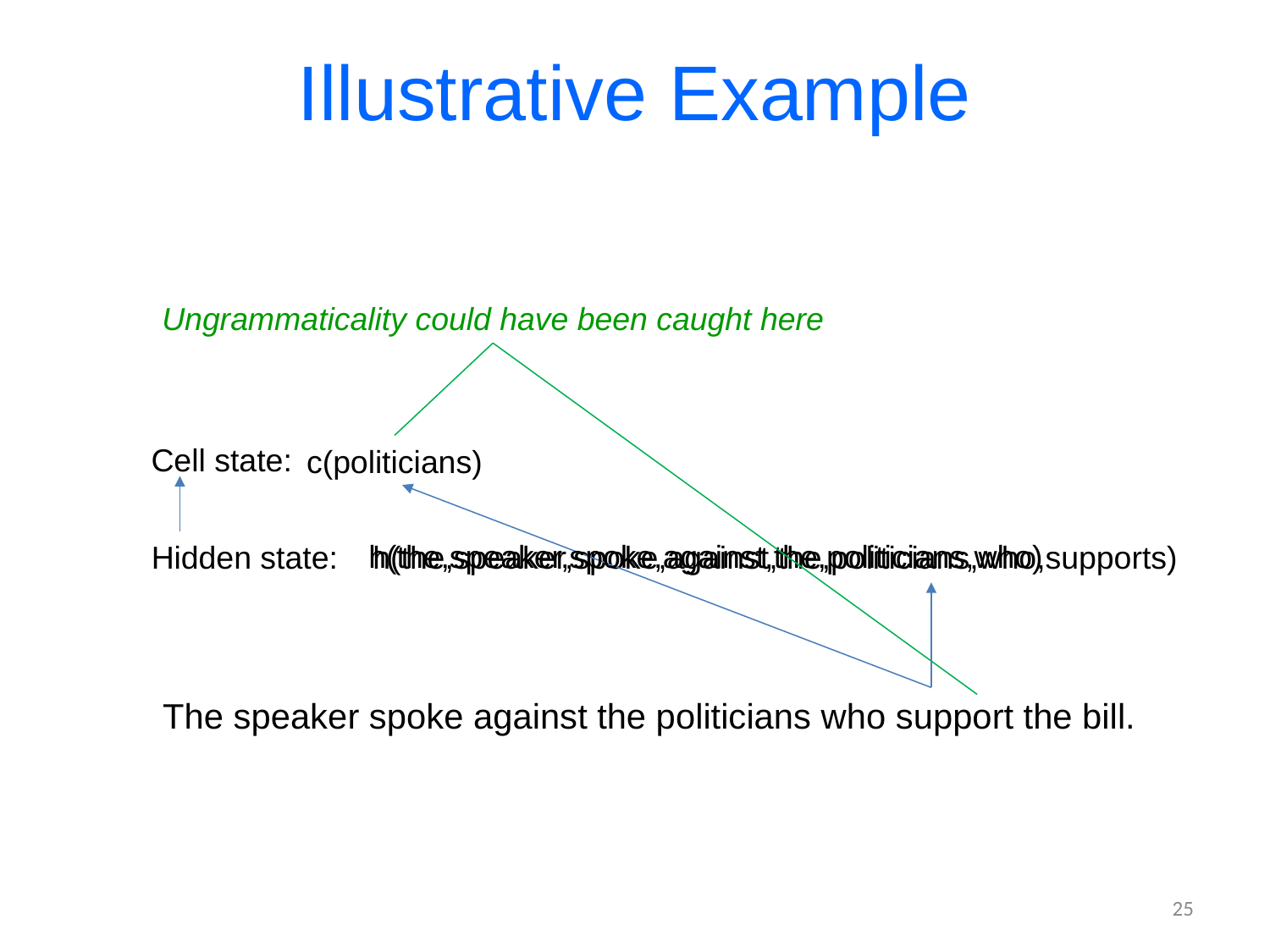

# Illustrative Example
Ungrammaticality could have been caught here
Cell state:
c(politicians)
h(the,speaker,spoke,against,the,politicians,who)
Hidden state:
h(the,speaker,spoke,against,the,politicians,who,supports)
The speaker spoke against the politicians who support the bill.
25